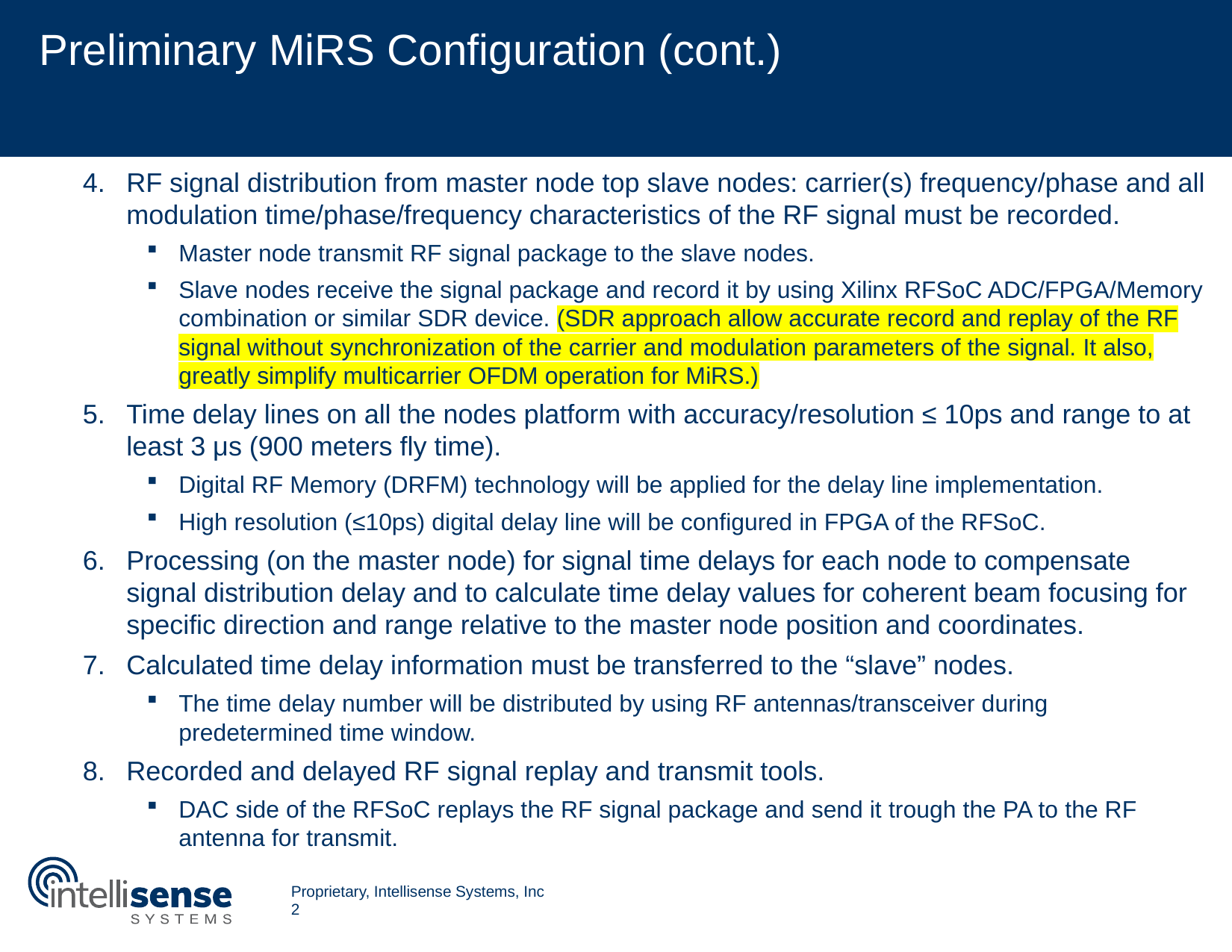

# Preliminary MiRS Configuration (cont.)
RF signal distribution from master node top slave nodes: carrier(s) frequency/phase and all modulation time/phase/frequency characteristics of the RF signal must be recorded.
Master node transmit RF signal package to the slave nodes.
Slave nodes receive the signal package and record it by using Xilinx RFSoC ADC/FPGA/Memory combination or similar SDR device. (SDR approach allow accurate record and replay of the RF signal without synchronization of the carrier and modulation parameters of the signal. It also, greatly simplify multicarrier OFDM operation for MiRS.)
Time delay lines on all the nodes platform with accuracy/resolution ≤ 10ps and range to at least 3 μs (900 meters fly time).
Digital RF Memory (DRFM) technology will be applied for the delay line implementation.
High resolution (≤10ps) digital delay line will be configured in FPGA of the RFSoC.
Processing (on the master node) for signal time delays for each node to compensate signal distribution delay and to calculate time delay values for coherent beam focusing for specific direction and range relative to the master node position and coordinates.
Calculated time delay information must be transferred to the “slave” nodes.
The time delay number will be distributed by using RF antennas/transceiver during predetermined time window.
Recorded and delayed RF signal replay and transmit tools.
DAC side of the RFSoC replays the RF signal package and send it trough the PA to the RF antenna for transmit.